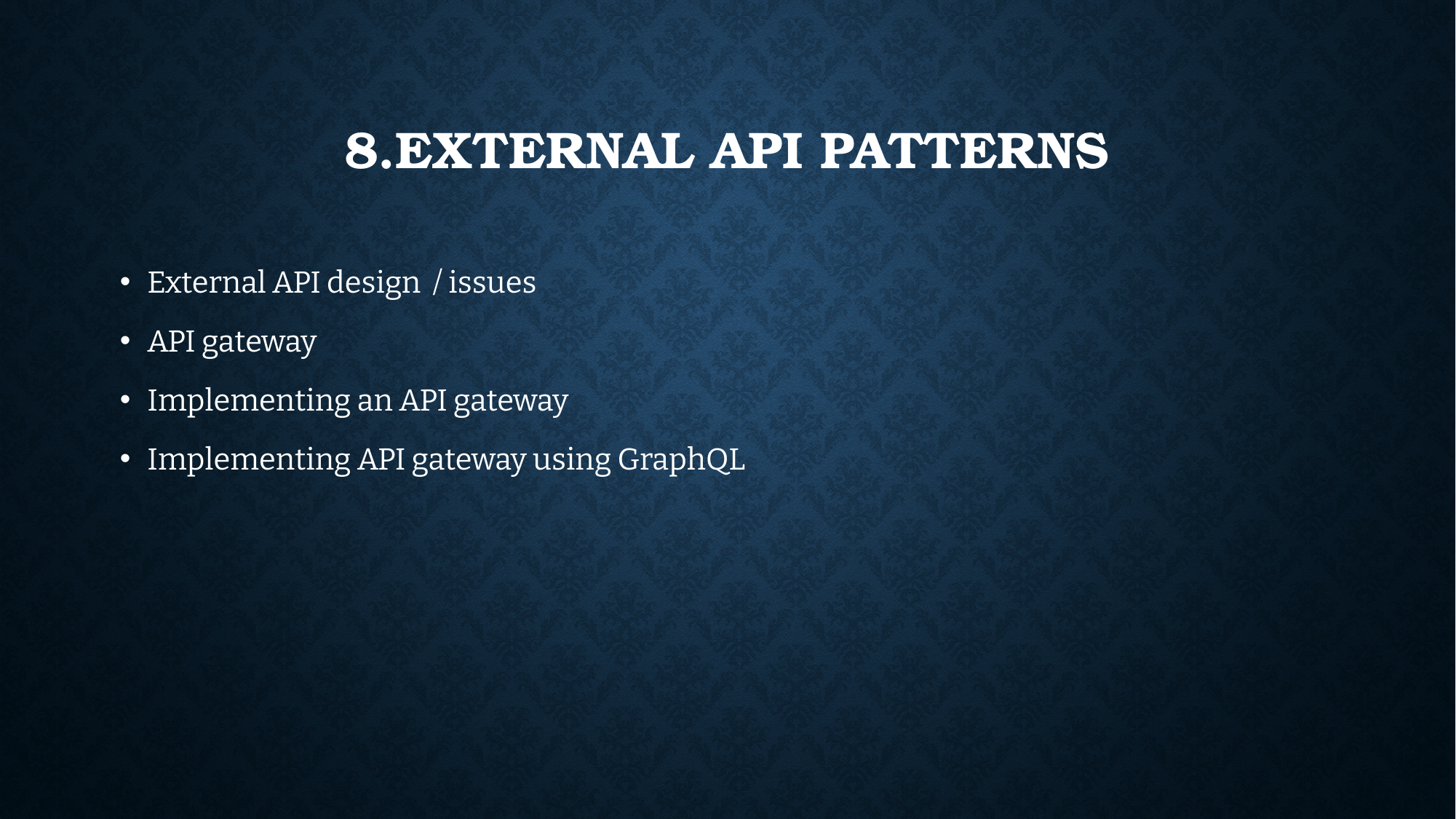

# 8.External API patterns
External API design  / issues
API gateway
Implementing an API gateway
Implementing API gateway using GraphQL